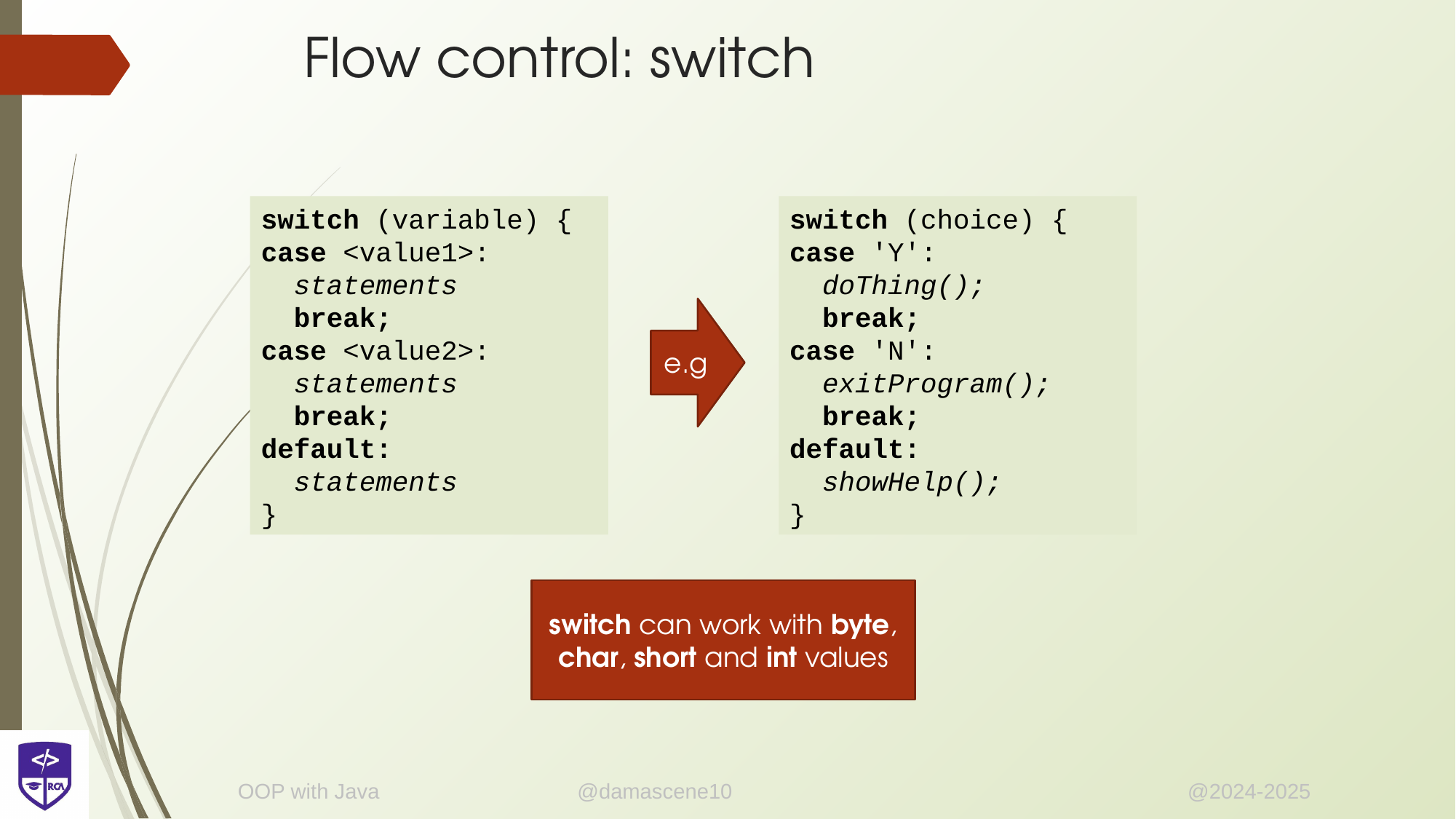

# Flow control: switch
switch (variable) {
case <value1>:
  statements
  break;
case <value2>:
  statements
  break;
default:
  statements
}
switch (choice) {
case 'Y':
  doThing();
  break;
case 'N':
  exitProgram();
  break;
default:
  showHelp();
}
e.g
switch can work with byte, char, short and int values